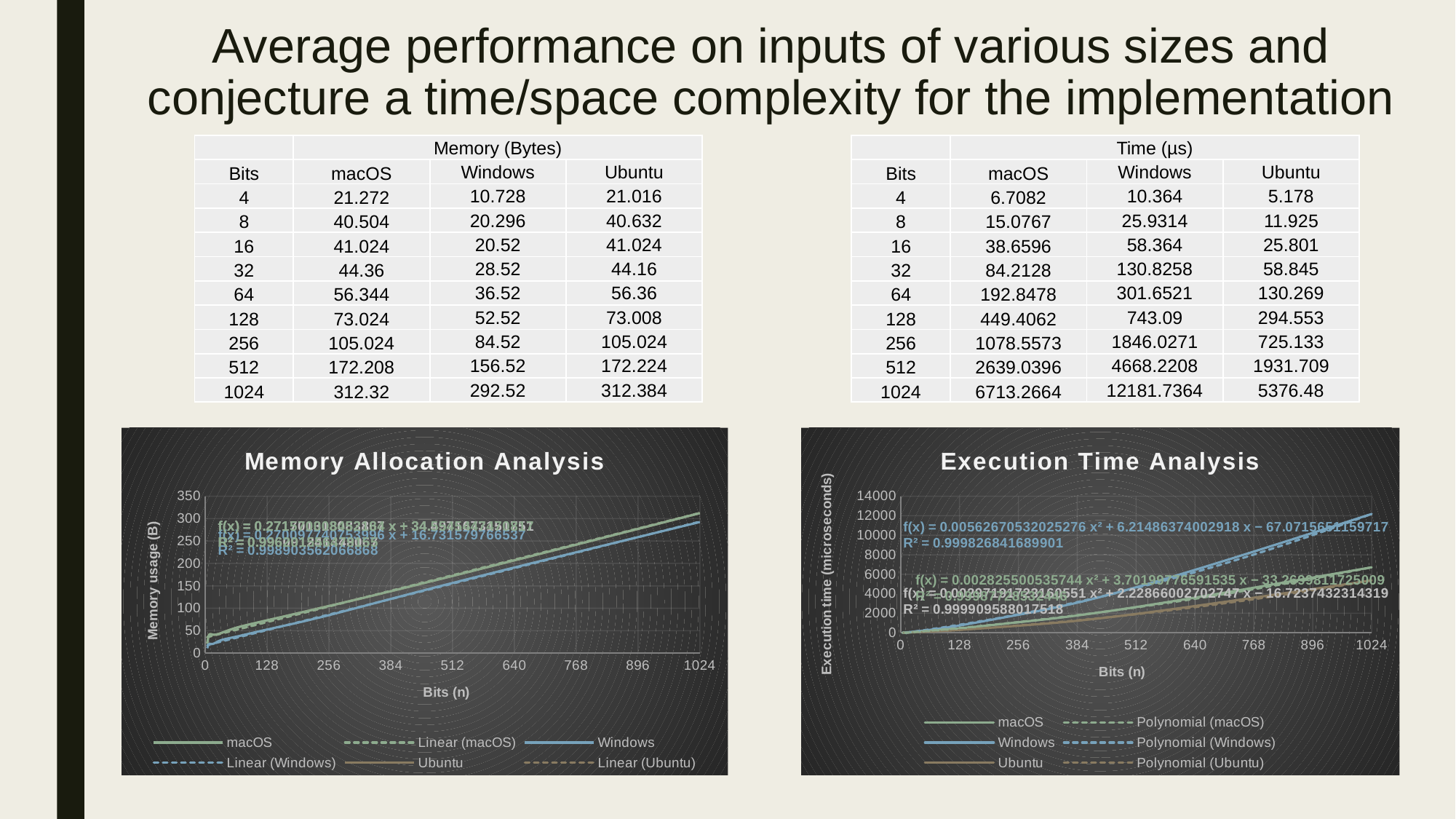

# Average performance on inputs of various sizes and conjecture a time/space complexity for the implementation
|  | Memory (Bytes) |  |  |
| --- | --- | --- | --- |
| Bits | macOS | Windows | Ubuntu |
| 4 | 21.272 | 10.728 | 21.016 |
| 8 | 40.504 | 20.296 | 40.632 |
| 16 | 41.024 | 20.52 | 41.024 |
| 32 | 44.36 | 28.52 | 44.16 |
| 64 | 56.344 | 36.52 | 56.36 |
| 128 | 73.024 | 52.52 | 73.008 |
| 256 | 105.024 | 84.52 | 105.024 |
| 512 | 172.208 | 156.52 | 172.224 |
| 1024 | 312.32 | 292.52 | 312.384 |
|  | Time (µs) |  |  |
| --- | --- | --- | --- |
| Bits | macOS | Windows | Ubuntu |
| 4 | 6.7082 | 10.364 | 5.178 |
| 8 | 15.0767 | 25.9314 | 11.925 |
| 16 | 38.6596 | 58.364 | 25.801 |
| 32 | 84.2128 | 130.8258 | 58.845 |
| 64 | 192.8478 | 301.6521 | 130.269 |
| 128 | 449.4062 | 743.09 | 294.553 |
| 256 | 1078.5573 | 1846.0271 | 725.133 |
| 512 | 2639.0396 | 4668.2208 | 1931.709 |
| 1024 | 6713.2664 | 12181.7364 | 5376.48 |

### Chart: Memory Allocation Analysis

| Category | macOS | Windows | Ubuntu |
|---|---|---|---|

### Chart: Execution Time Analysis

| Category | macOS | Windows | Ubuntu |
|---|---|---|---|